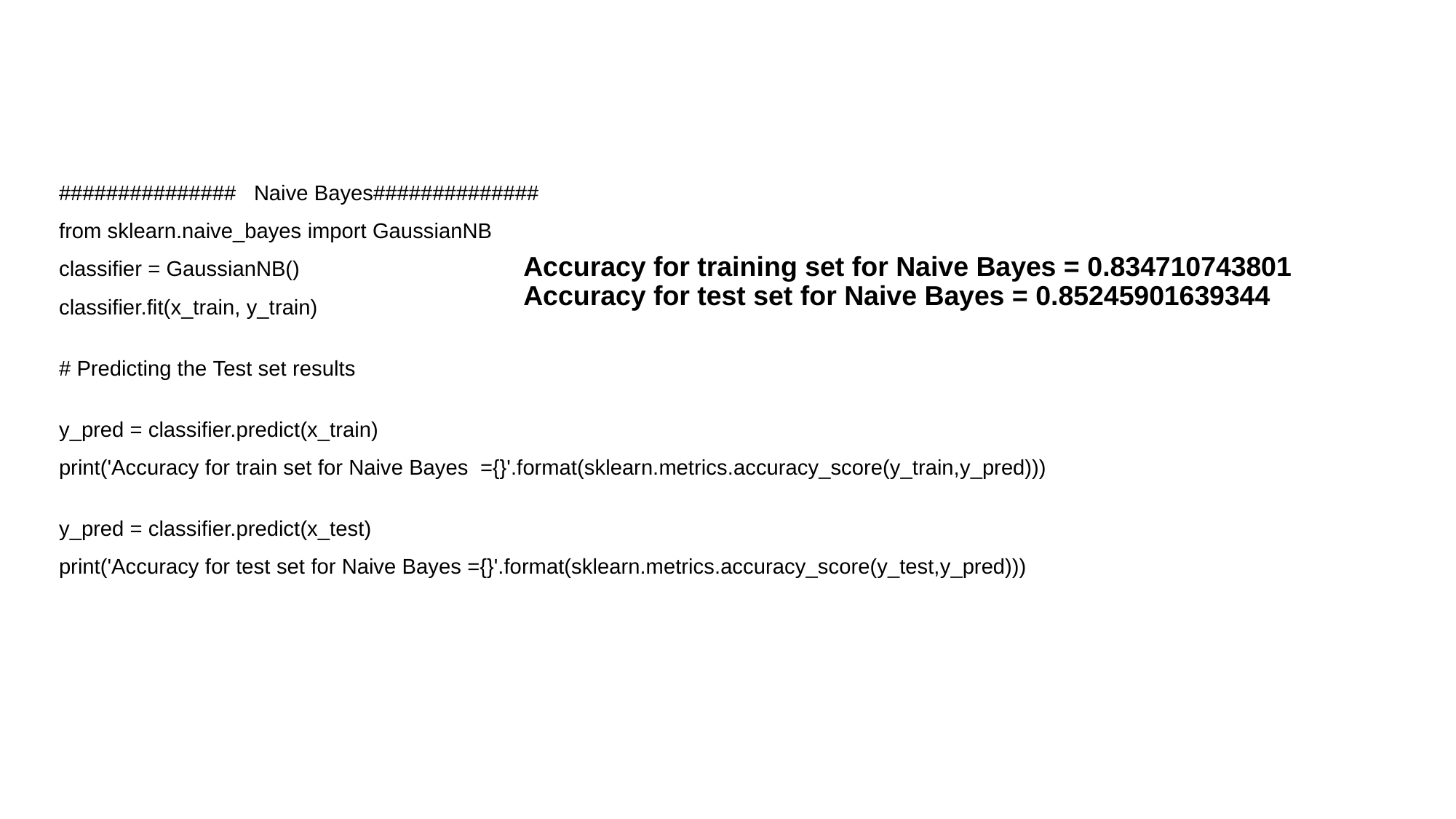

###############   Naive Bayes##############
from sklearn.naive_bayes import GaussianNB
classifier = GaussianNB()
classifier.fit(x_train, y_train)
# Predicting the Test set results
y_pred = classifier.predict(x_train)
print('Accuracy for train set for Naive Bayes  ={}'.format(sklearn.metrics.accuracy_score(y_train,y_pred)))
y_pred = classifier.predict(x_test)
print('Accuracy for test set for Naive Bayes ={}'.format(sklearn.metrics.accuracy_score(y_test,y_pred)))

# Accuracy for training set for Naive Bayes = 0.834710743801 Accuracy for test set for Naive Bayes = 0.85245901639344